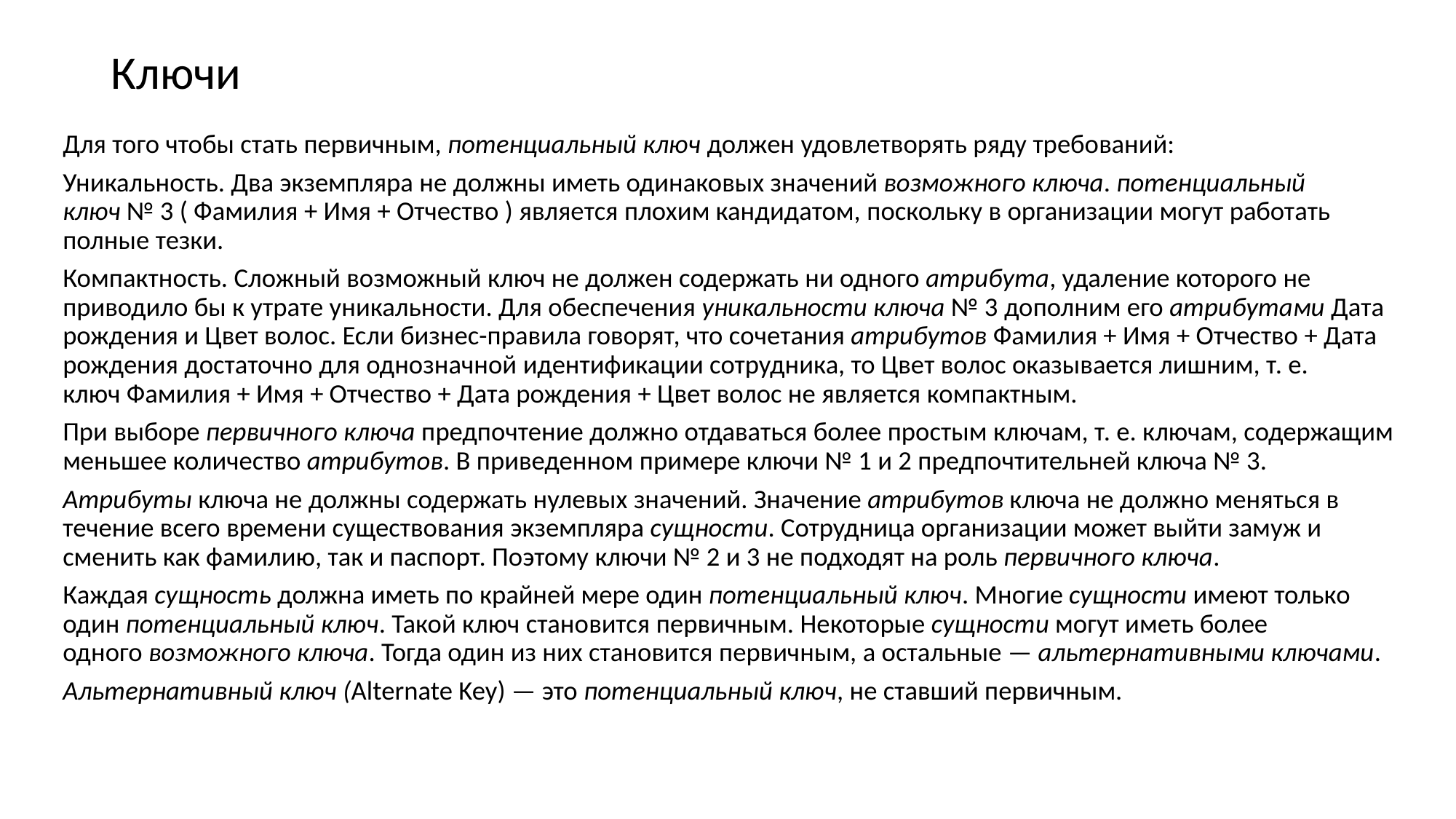

# Ключи
Для того чтобы стать первичным, потенциальный ключ должен удовлетворять ряду требований:
Уникальность. Два экземпляра не должны иметь одинаковых значений возможного ключа. потенциальный ключ № 3 ( Фамилия + Имя + Отчество ) является плохим кандидатом, поскольку в организации могут работать полные тезки.
Компактность. Сложный возможный ключ не должен содержать ни одного атрибута, удаление которого не приводило бы к утрате уникальности. Для обеспечения уникальности ключа № 3 дополним его атрибутами Дата рождения и Цвет волос. Если бизнес-правила говорят, что сочетания атрибутов Фамилия + Имя + Отчество + Дата рождения достаточно для однозначной идентификации сотрудника, то Цвет волос оказывается лишним, т. е. ключ Фамилия + Имя + Отчество + Дата рождения + Цвет волос не является компактным.
При выборе первичного ключа предпочтение должно отдаваться более простым ключам, т. е. ключам, содержащим меньшее количество атрибутов. В приведенном примере ключи № 1 и 2 предпочтительней ключа № 3.
Атрибуты ключа не должны содержать нулевых значений. Значение атрибутов ключа не должно меняться в течение всего времени существования экземпляра сущности. Сотрудница организации может выйти замуж и сменить как фамилию, так и паспорт. Поэтому ключи № 2 и 3 не подходят на роль первичного ключа.
Каждая сущность должна иметь по крайней мере один потенциальный ключ. Многие сущности имеют только один потенциальный ключ. Такой ключ становится первичным. Некоторые сущности могут иметь более одного возможного ключа. Тогда один из них становится первичным, а остальные — альтернативными ключами.
Альтернативный ключ (Alternate Key) — это потенциальный ключ, не ставший первичным.